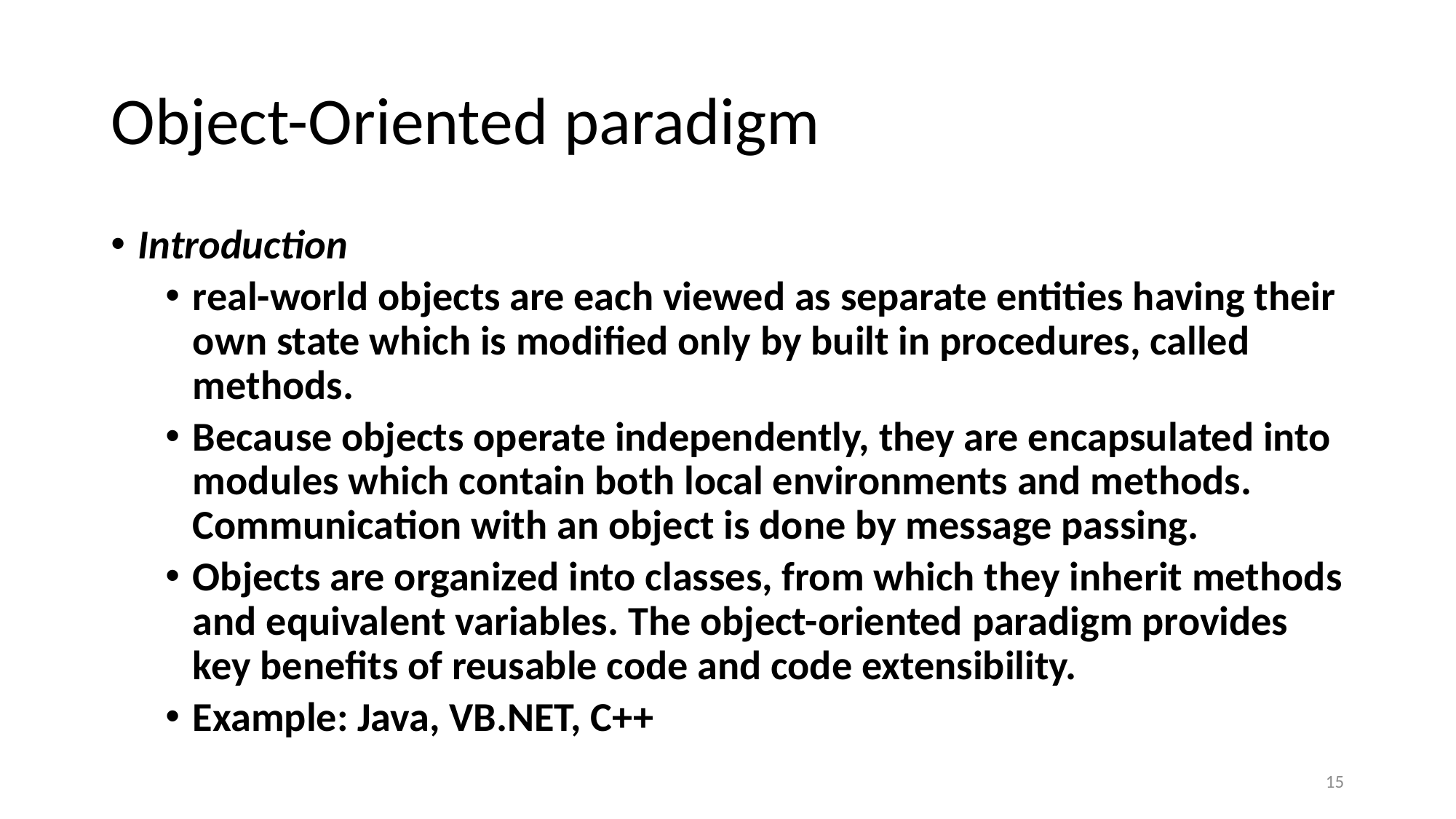

# Object-Oriented paradigm
Introduction
real-world objects are each viewed as separate entities having their own state which is modified only by built in procedures, called methods.
Because objects operate independently, they are encapsulated into modules which contain both local environments and methods. Communication with an object is done by message passing.
Objects are organized into classes, from which they inherit methods and equivalent variables. The object-oriented paradigm provides key benefits of reusable code and code extensibility.
Example: Java, VB.NET, C++
15